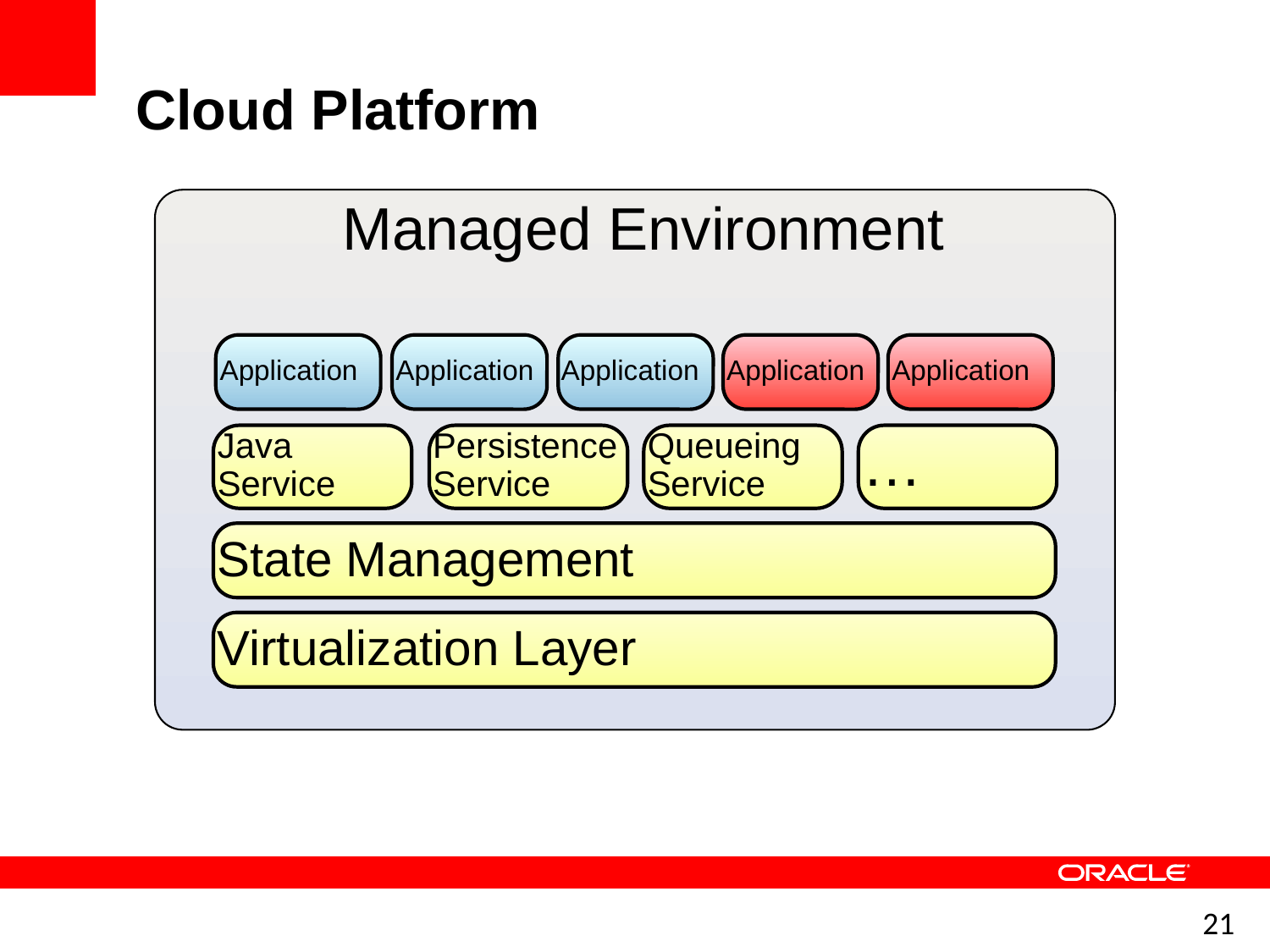

Cloud Platform

 Managed Environment

Application

Application

Application

Application

Application

Java
Service

Persistence
Service

Queueing
Service

…

State Management

Virtualization Layer